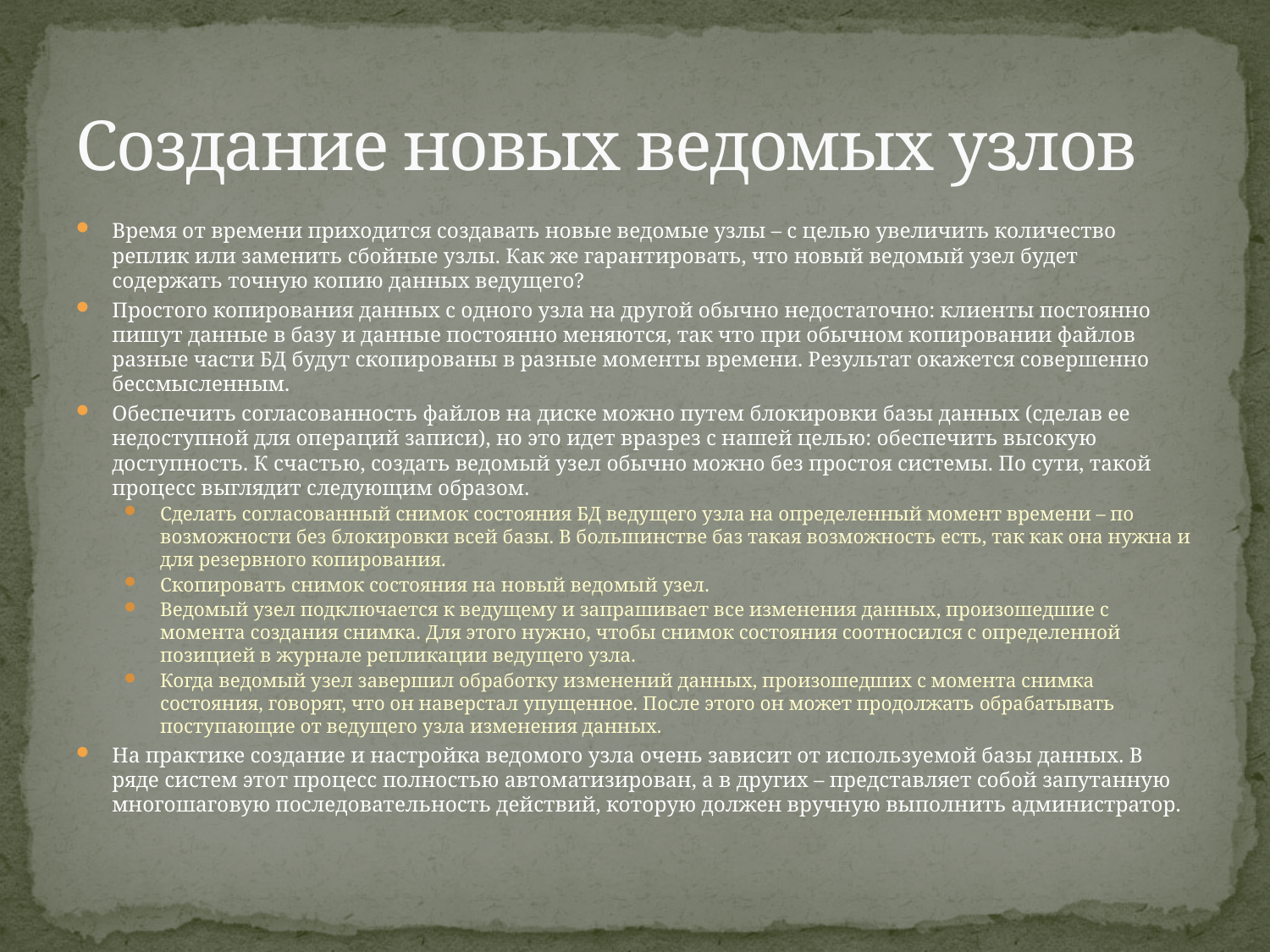

# Создание новых ведомых узлов
Время от времени приходится создавать новые ведомые узлы – с целью увеличить количество реплик или заменить сбойные узлы. Как же гарантировать, что новый ведомый узел будет содержать точную копию данных ведущего?
Простого копирования данных с одного узла на другой обычно недостаточно: клиенты постоянно пишут данные в базу и данные постоянно меняются, так что при обычном копировании файлов разные части БД будут скопированы в разные моменты времени. Результат окажется совершенно бессмысленным.
Обеспечить согласованность файлов на диске можно путем блокировки базы данных (сделав ее недоступной для операций записи), но это идет вразрез с нашей целью: обеспечить высокую доступность. К счастью, создать ведомый узел обычно можно без простоя системы. По сути, такой процесс выглядит следующим образом.
Сделать согласованный снимок состояния БД ведущего узла на определенный момент времени – по возможности без блокировки всей базы. В большинстве баз такая возможность есть, так как она нужна и для резервного копирования.
Скопировать снимок состояния на новый ведомый узел.
Ведомый узел подключается к ведущему и запрашивает все изменения данных, произошедшие с момента создания снимка. Для этого нужно, чтобы снимок состояния соотносился с определенной позицией в журнале репликации ведущего узла.
Когда ведомый узел завершил обработку изменений данных, произошедших с момента снимка состояния, говорят, что он наверстал упущенное. После этого он может продолжать обрабатывать поступающие от ведущего узла изменения данных.
На практике создание и настройка ведомого узла очень зависит от используемой базы данных. В ряде систем этот процесс полностью автоматизирован, а в других – представляет собой запутанную многошаговую последовательность действий, которую должен вручную выполнить администратор.